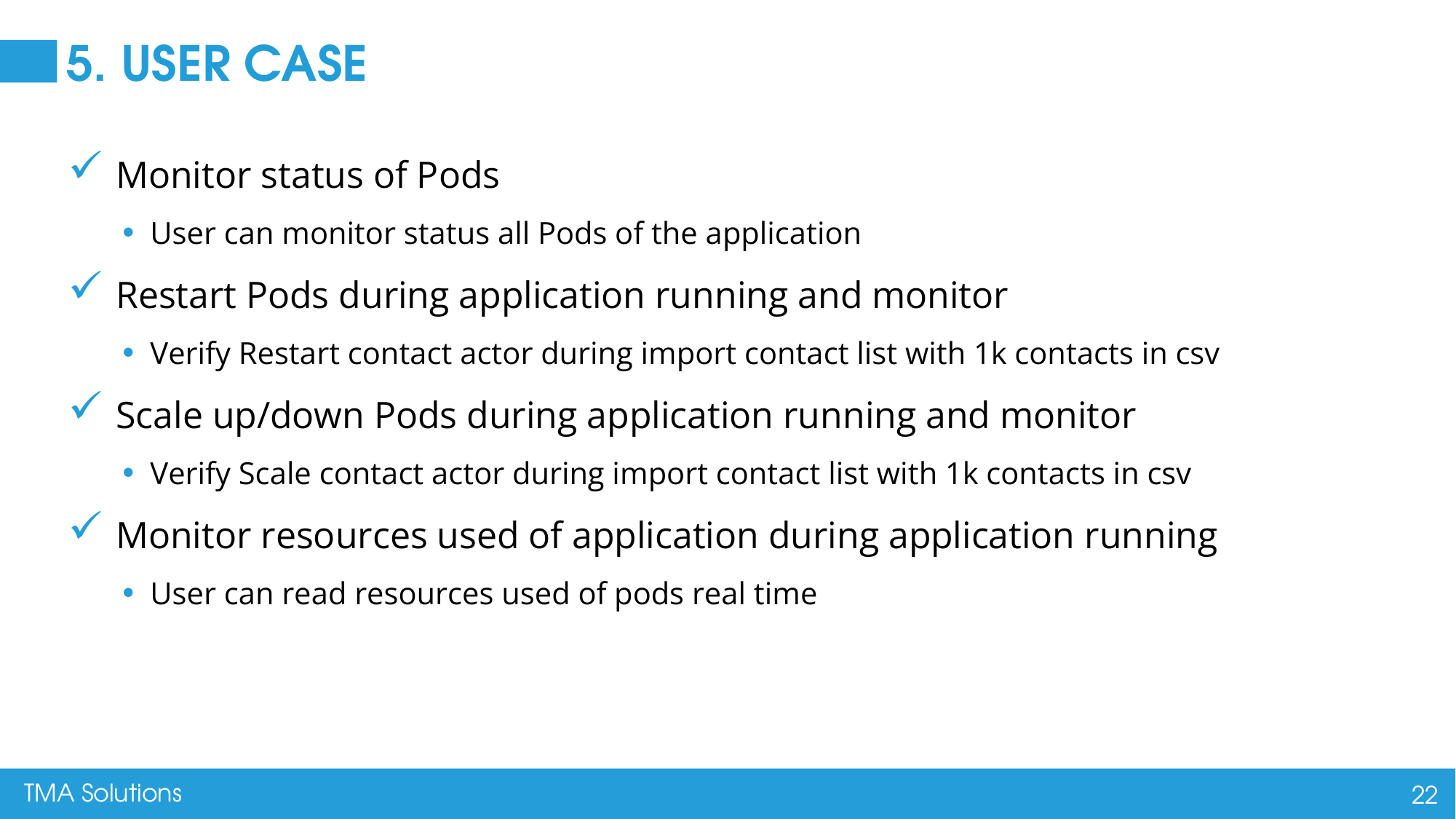

# 5. USER CASE
Monitor status of Pods
User can monitor status all Pods of the application
Restart Pods during application running and monitor
Verify Restart contact actor during import contact list with 1k contacts in csv
Scale up/down Pods during application running and monitor
Verify Scale contact actor during import contact list with 1k contacts in csv
Monitor resources used of application during application running
User can read resources used of pods real time